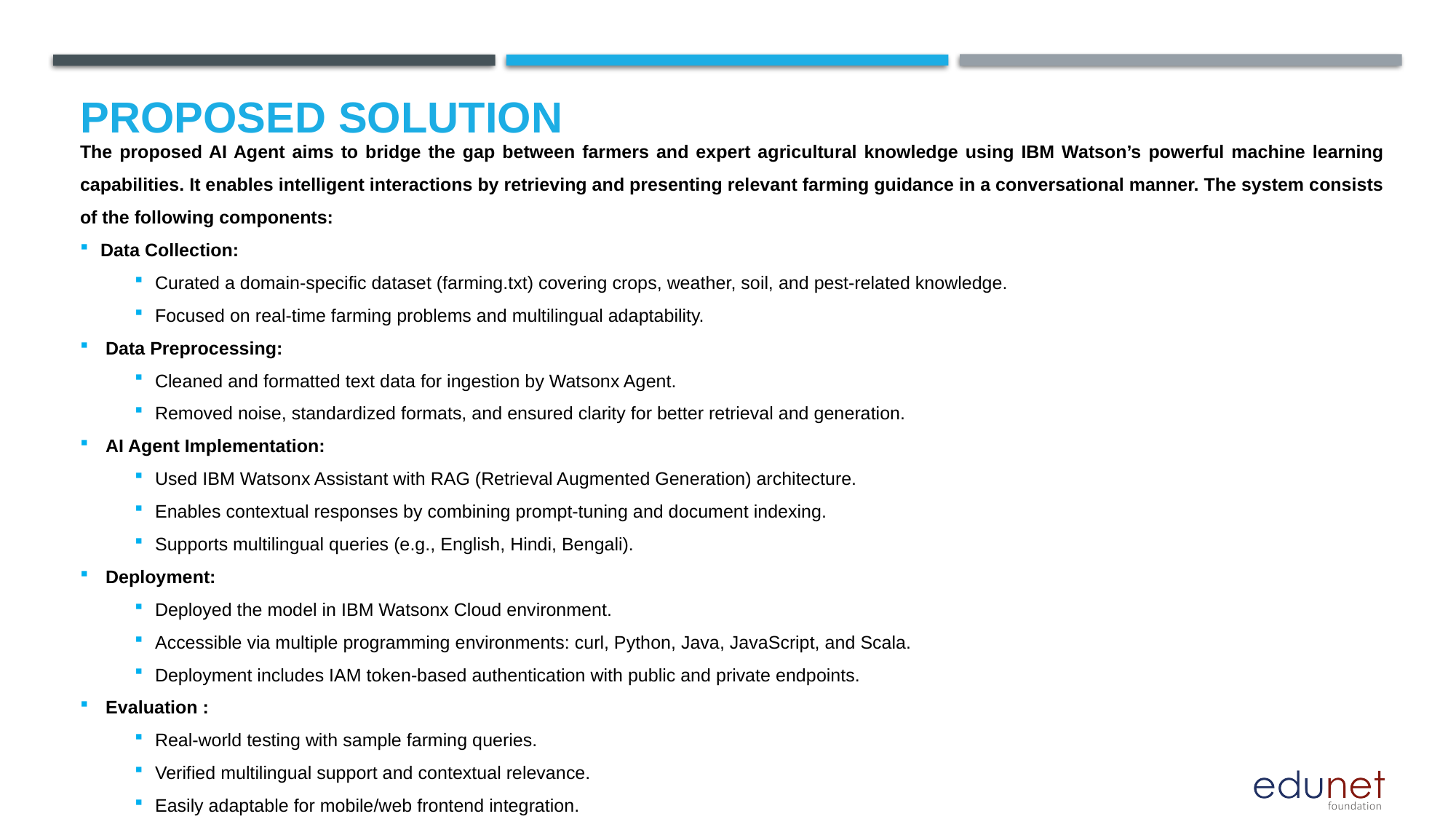

# Proposed Solution
The proposed AI Agent aims to bridge the gap between farmers and expert agricultural knowledge using IBM Watson’s powerful machine learning capabilities. It enables intelligent interactions by retrieving and presenting relevant farming guidance in a conversational manner. The system consists of the following components:
Data Collection:
Curated a domain-specific dataset (farming.txt) covering crops, weather, soil, and pest-related knowledge.
Focused on real-time farming problems and multilingual adaptability.
 Data Preprocessing:
Cleaned and formatted text data for ingestion by Watsonx Agent.
Removed noise, standardized formats, and ensured clarity for better retrieval and generation.
 AI Agent Implementation:
Used IBM Watsonx Assistant with RAG (Retrieval Augmented Generation) architecture.
Enables contextual responses by combining prompt-tuning and document indexing.
Supports multilingual queries (e.g., English, Hindi, Bengali).
 Deployment:
Deployed the model in IBM Watsonx Cloud environment.
Accessible via multiple programming environments: curl, Python, Java, JavaScript, and Scala.
Deployment includes IAM token-based authentication with public and private endpoints.
 Evaluation :
Real-world testing with sample farming queries.
Verified multilingual support and contextual relevance.
Easily adaptable for mobile/web frontend integration.